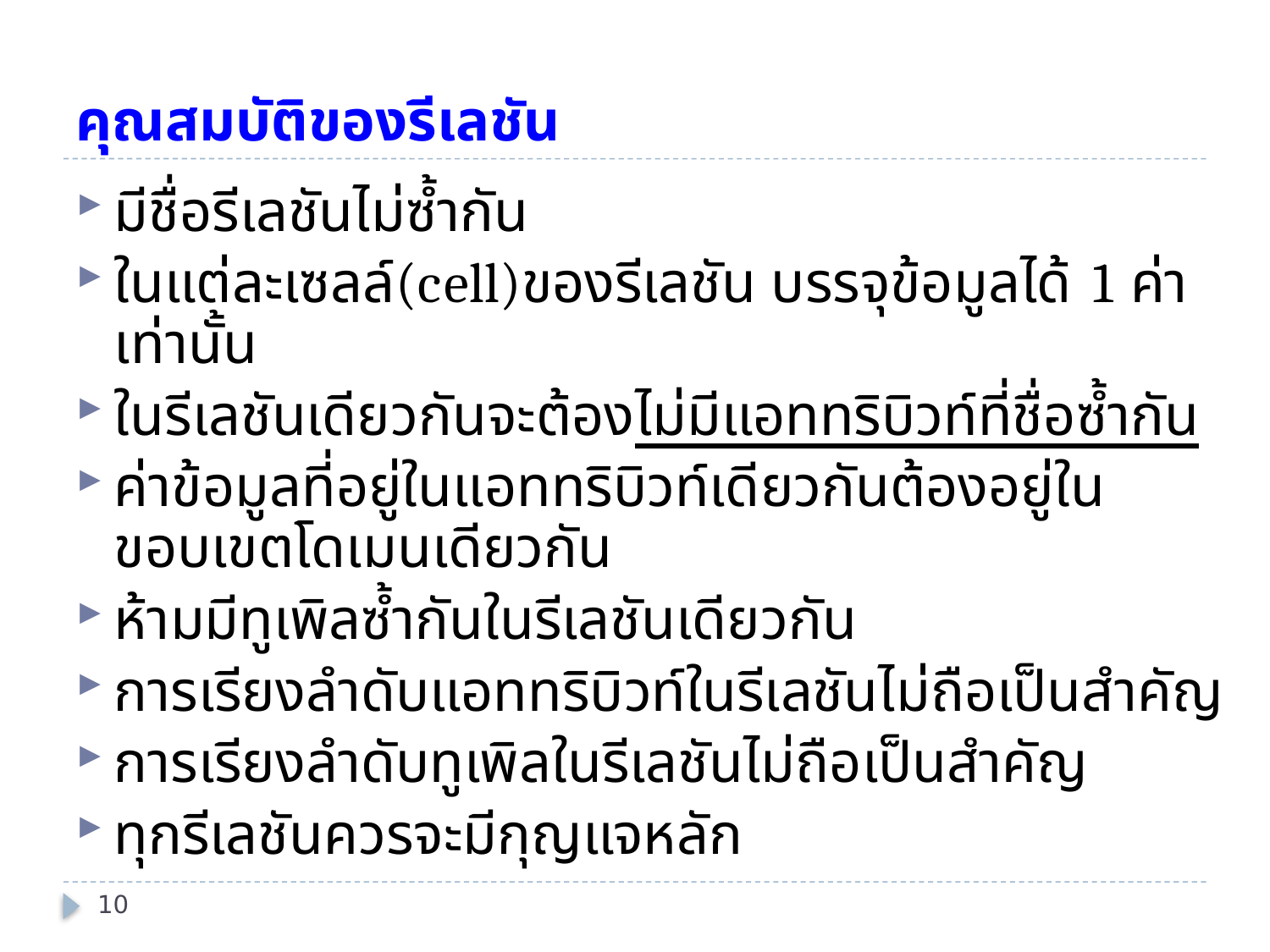

# คุณสมบัติของรีเลชัน
มีชื่อรีเลชันไม่ซ้ำกัน
ในแต่ละเซลล์(cell)ของรีเลชัน บรรจุข้อมูลได้ 1 ค่าเท่านั้น
ในรีเลชันเดียวกันจะต้องไม่มีแอททริบิวท์ที่ชื่อซ้ำกัน
ค่าข้อมูลที่อยู่ในแอททริบิวท์เดียวกันต้องอยู่ในขอบเขตโดเมนเดียวกัน
ห้ามมีทูเพิลซ้ำกันในรีเลชันเดียวกัน
การเรียงลำดับแอททริบิวท์ในรีเลชันไม่ถือเป็นสำคัญ
การเรียงลำดับทูเพิลในรีเลชันไม่ถือเป็นสำคัญ
ทุกรีเลชันควรจะมีกุญแจหลัก
10